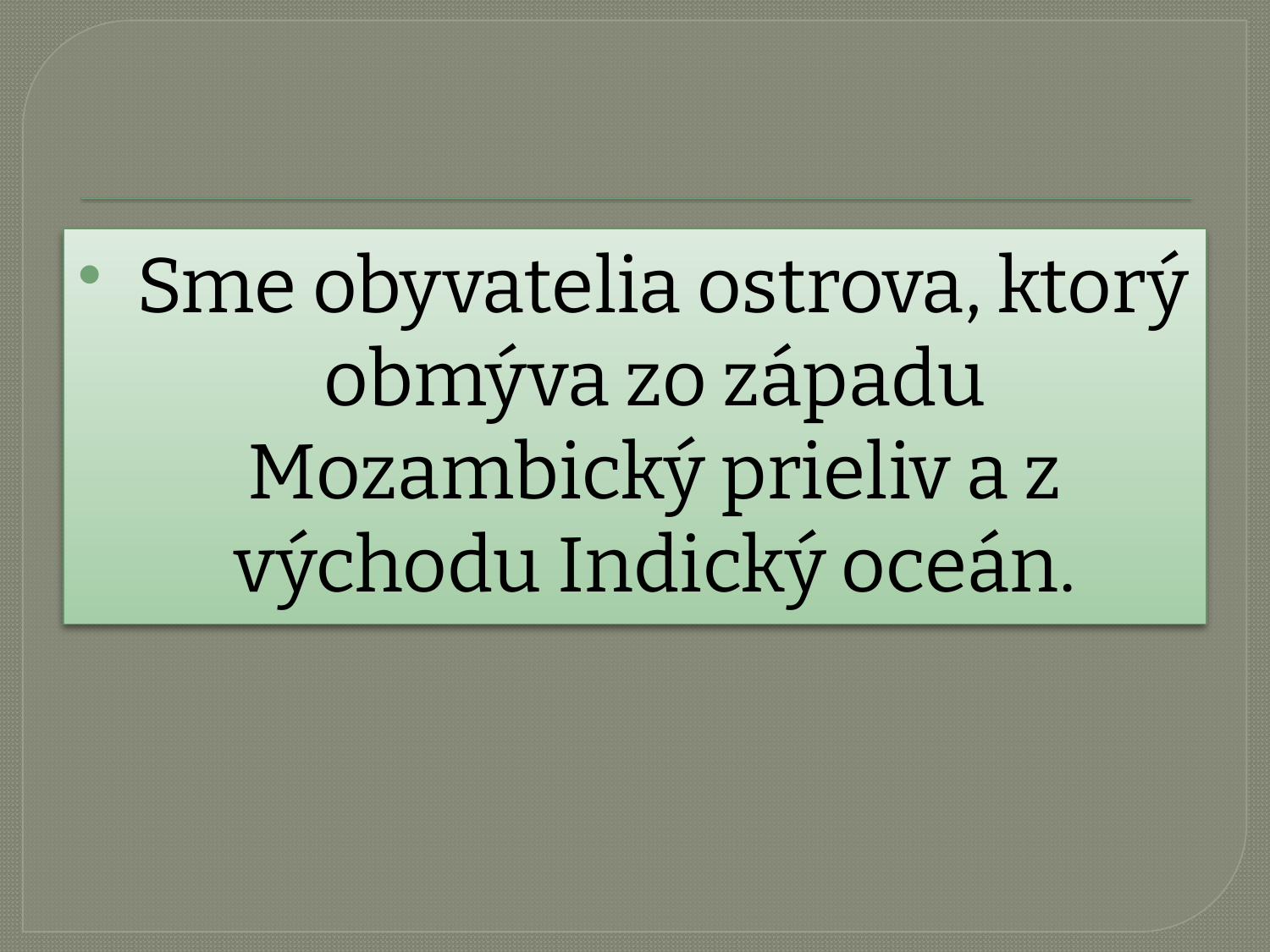

#

 Sme obyvatelia ostrova, ktorý obmýva zo západu Mozambický prieliv a z východu Indický oceán.